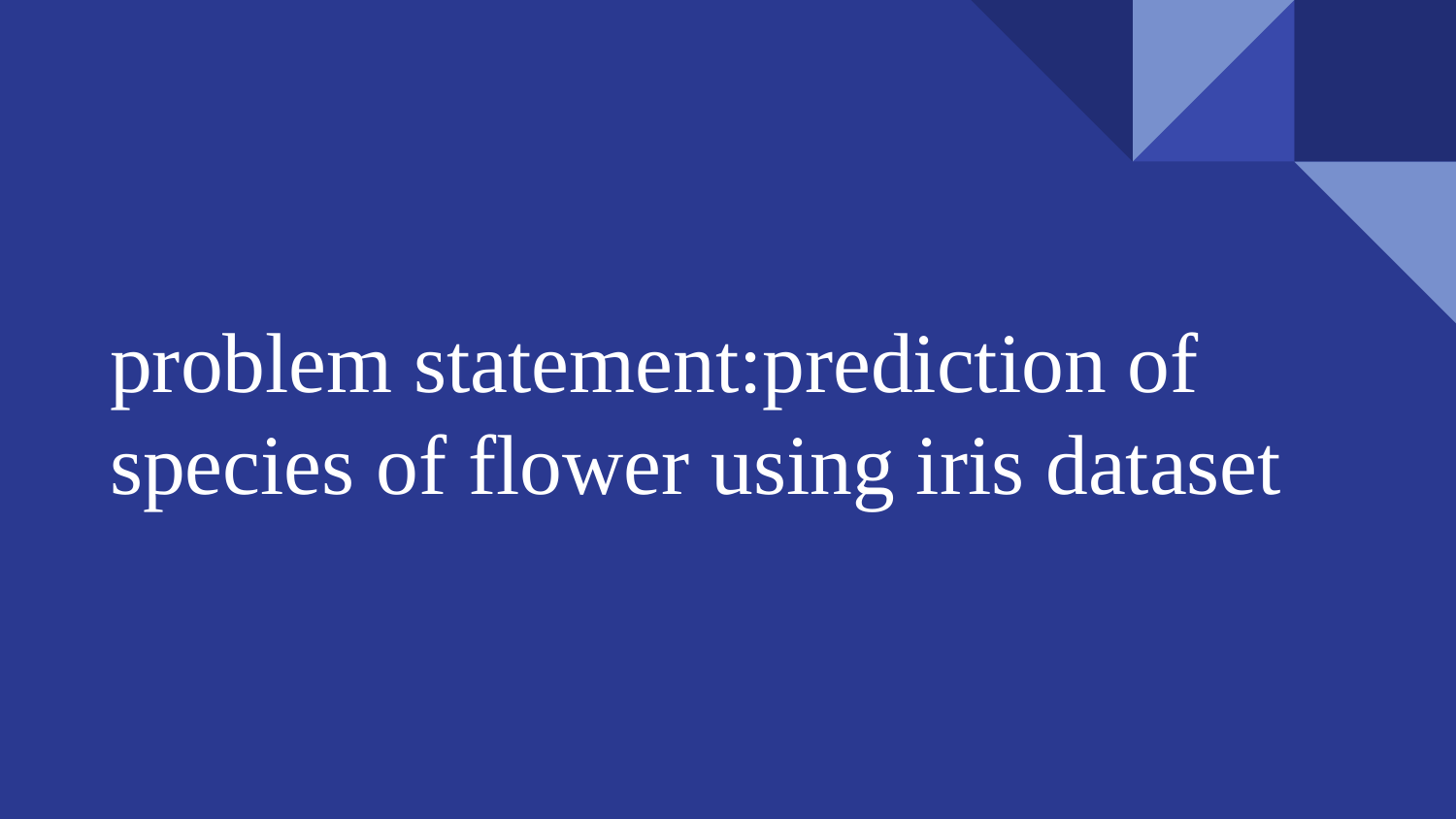

# problem statement:prediction of species of flower using iris dataset